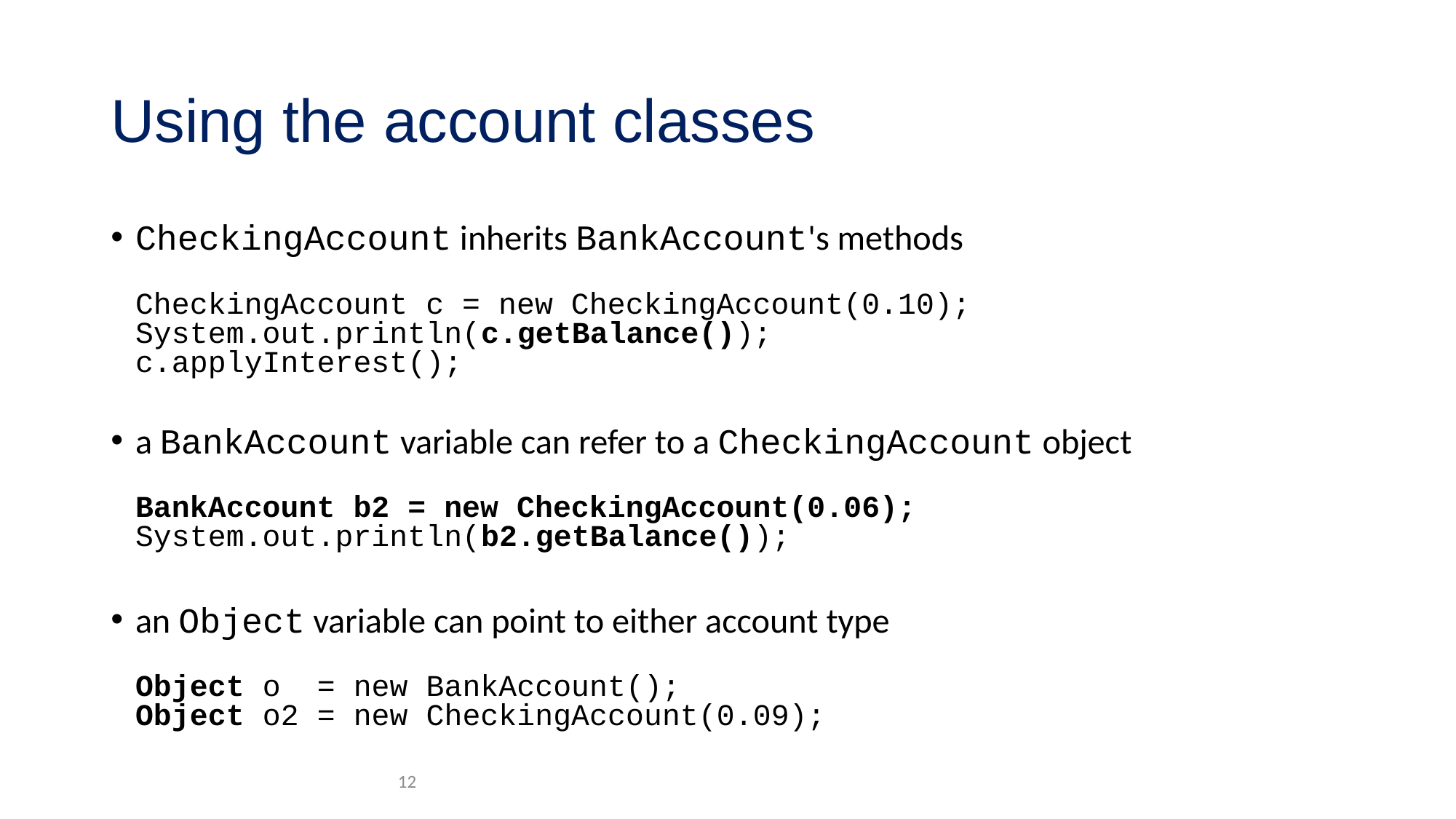

# Using the account classes
CheckingAccount inherits BankAccount's methods
CheckingAccount c = new CheckingAccount(0.10);
System.out.println(c.getBalance());
c.applyInterest();
a BankAccount variable can refer to a CheckingAccount object
BankAccount b2 = new CheckingAccount(0.06);
System.out.println(b2.getBalance());

an Object variable can point to either account type
Object o  = new BankAccount();
Object o2 = new CheckingAccount(0.09);
12